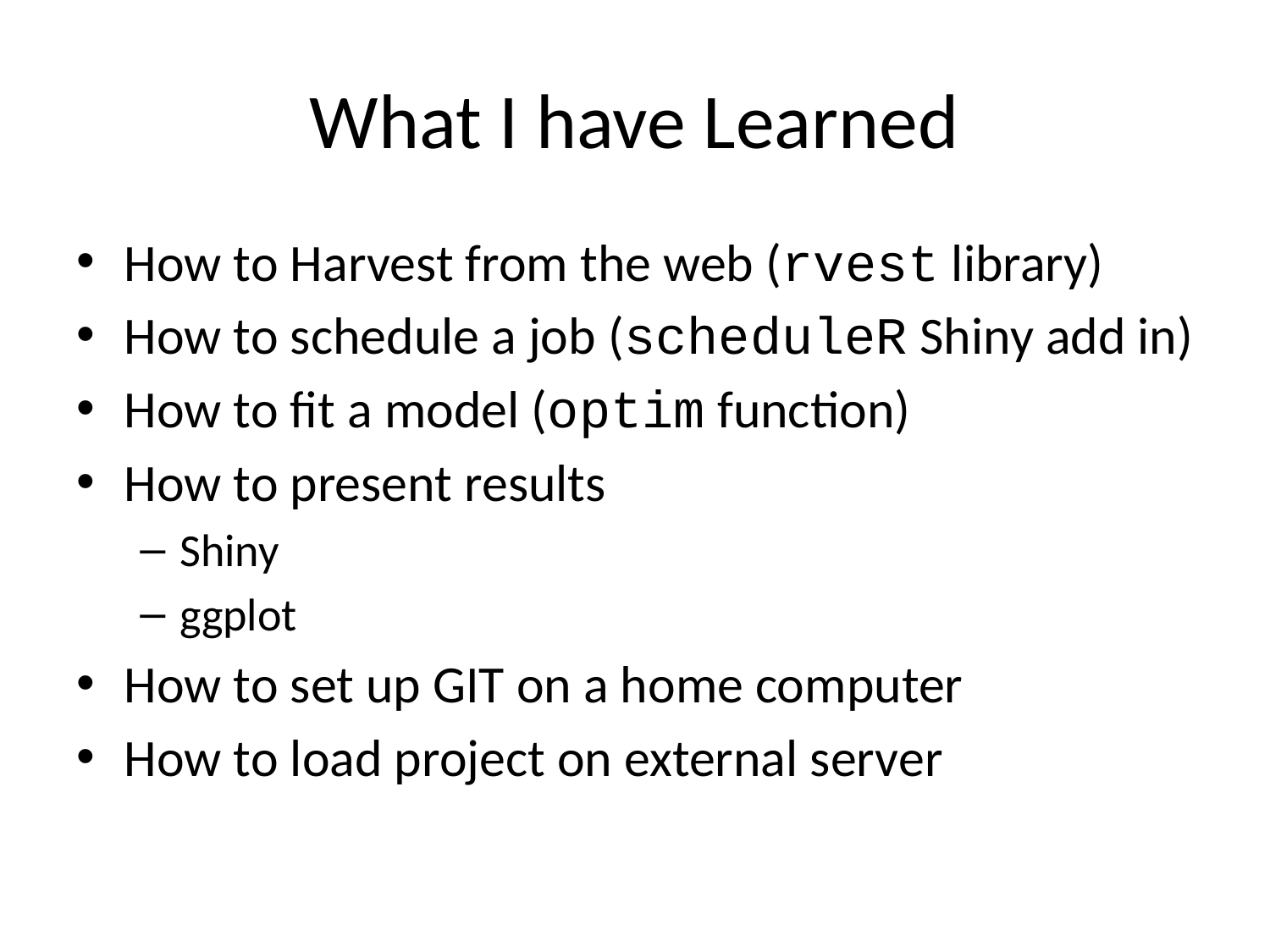

# What I have Learned
How to Harvest from the web (rvest library)
How to schedule a job (scheduleR Shiny add in)
How to fit a model (optim function)
How to present results
Shiny
ggplot
How to set up GIT on a home computer
How to load project on external server